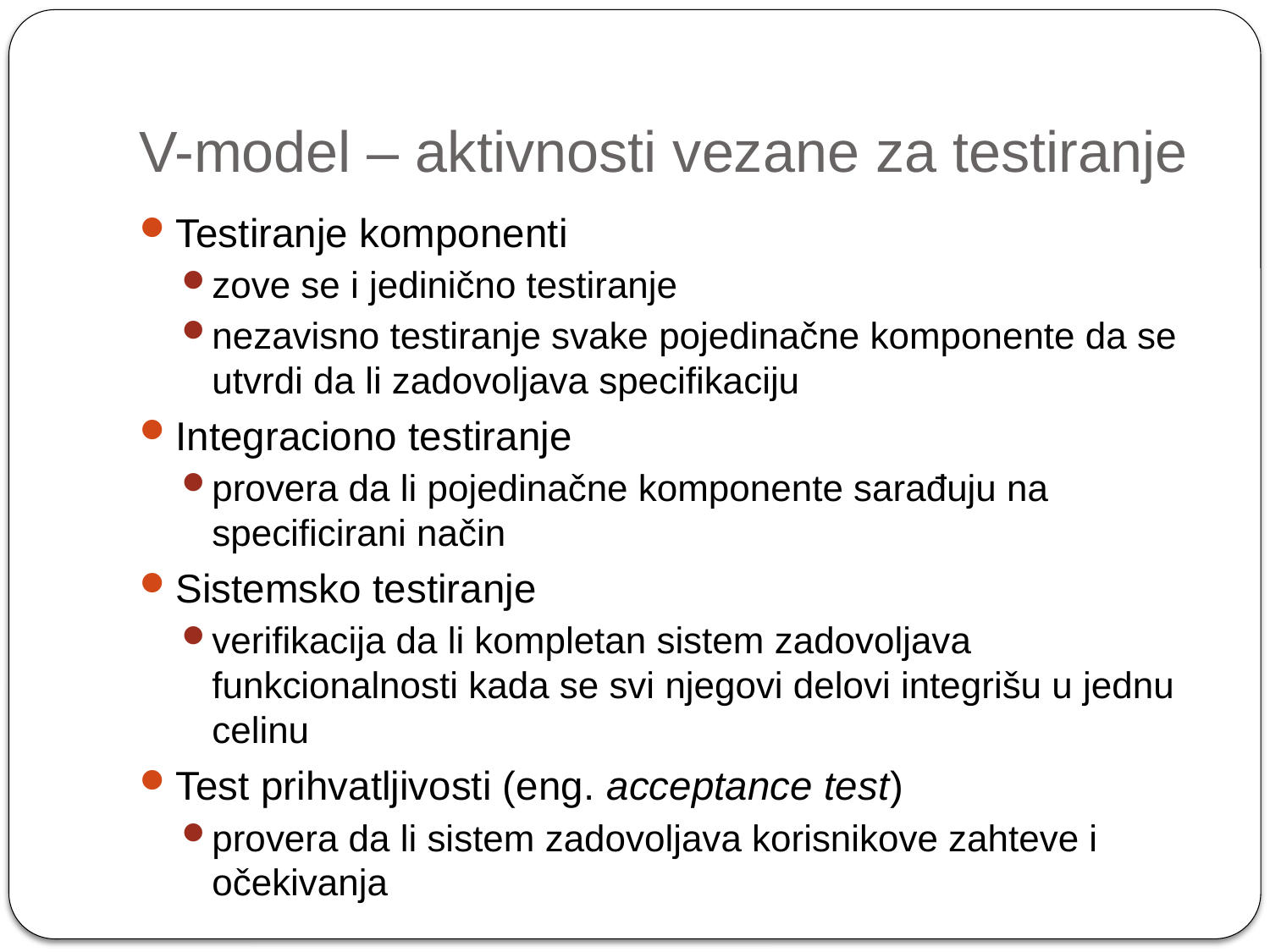

# V-model – aktivnosti vezane za testiranje
Testiranje komponenti
zove se i jedinično testiranje
nezavisno testiranje svake pojedinačne komponente da se utvrdi da li zadovoljava specifikaciju
Integraciono testiranje
provera da li pojedinačne komponente sarađuju na specificirani način
Sistemsko testiranje
verifikacija da li kompletan sistem zadovoljava funkcionalnosti kada se svi njegovi delovi integrišu u jednu celinu
Test prihvatljivosti (eng. acceptance test)
provera da li sistem zadovoljava korisnikove zahteve i očekivanja